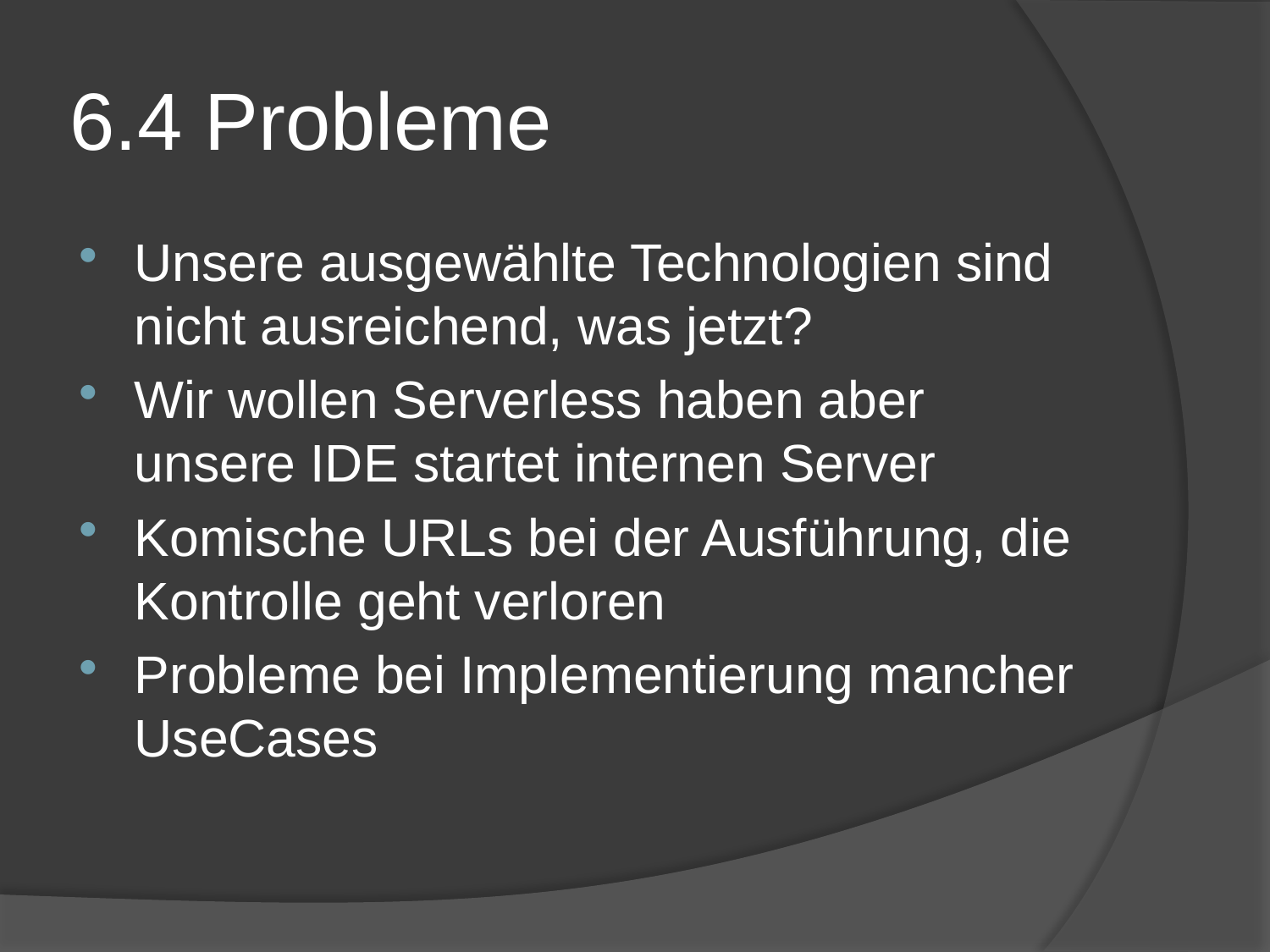

# 6.4 Probleme
Unsere ausgewählte Technologien sind nicht ausreichend, was jetzt?
Wir wollen Serverless haben aber unsere IDE startet internen Server
Komische URLs bei der Ausführung, die Kontrolle geht verloren
Probleme bei Implementierung mancher UseCases